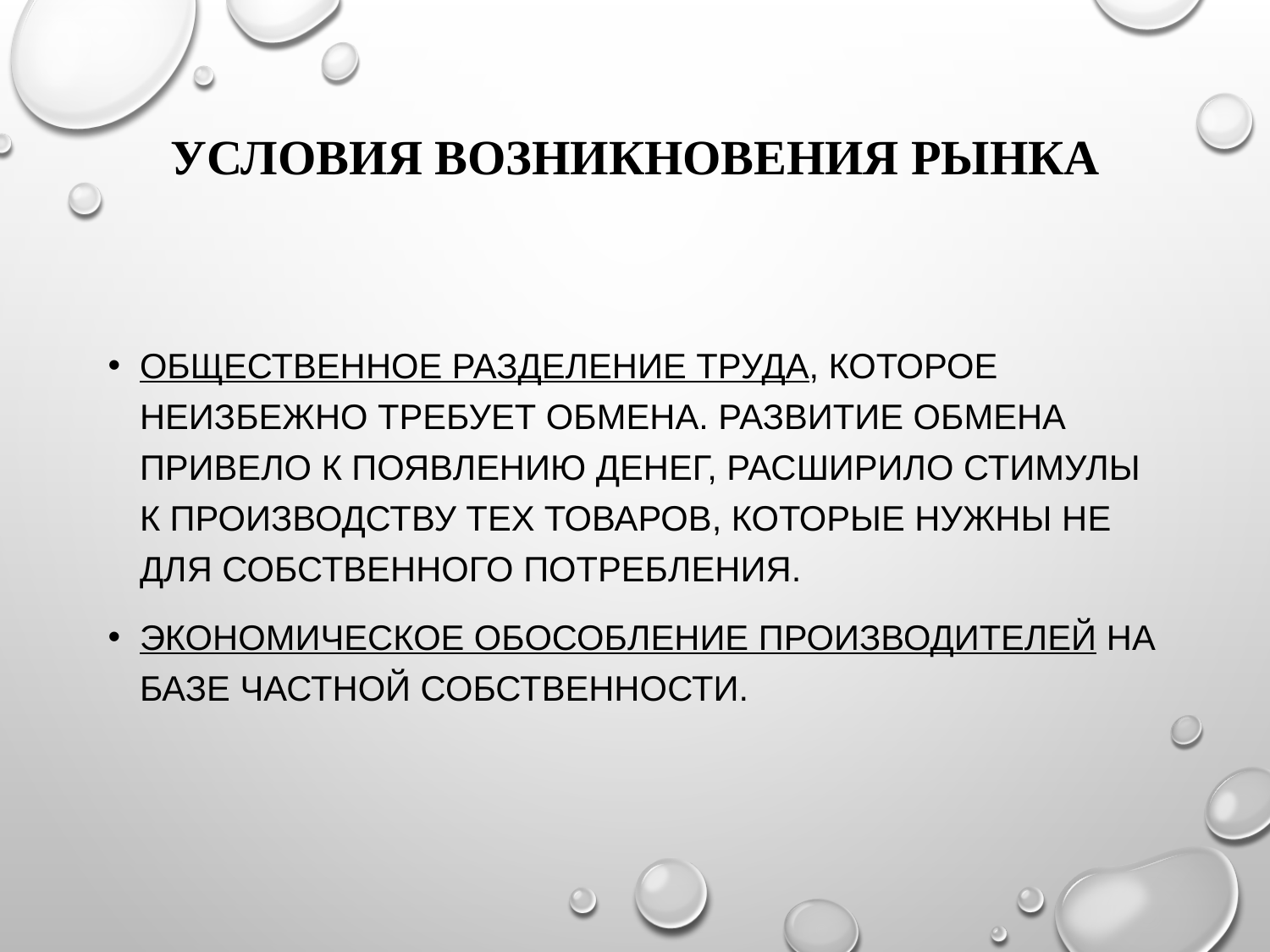

# Условия возникновения рынка
Общественное разделение труда, которое неизбежно требует обмена. Развитие обмена привело к появлению денег, расширило стимулы к производству тех товаров, которые нужны не для собственного потребления.
Экономическое обособление производителей на базе частной собственности.